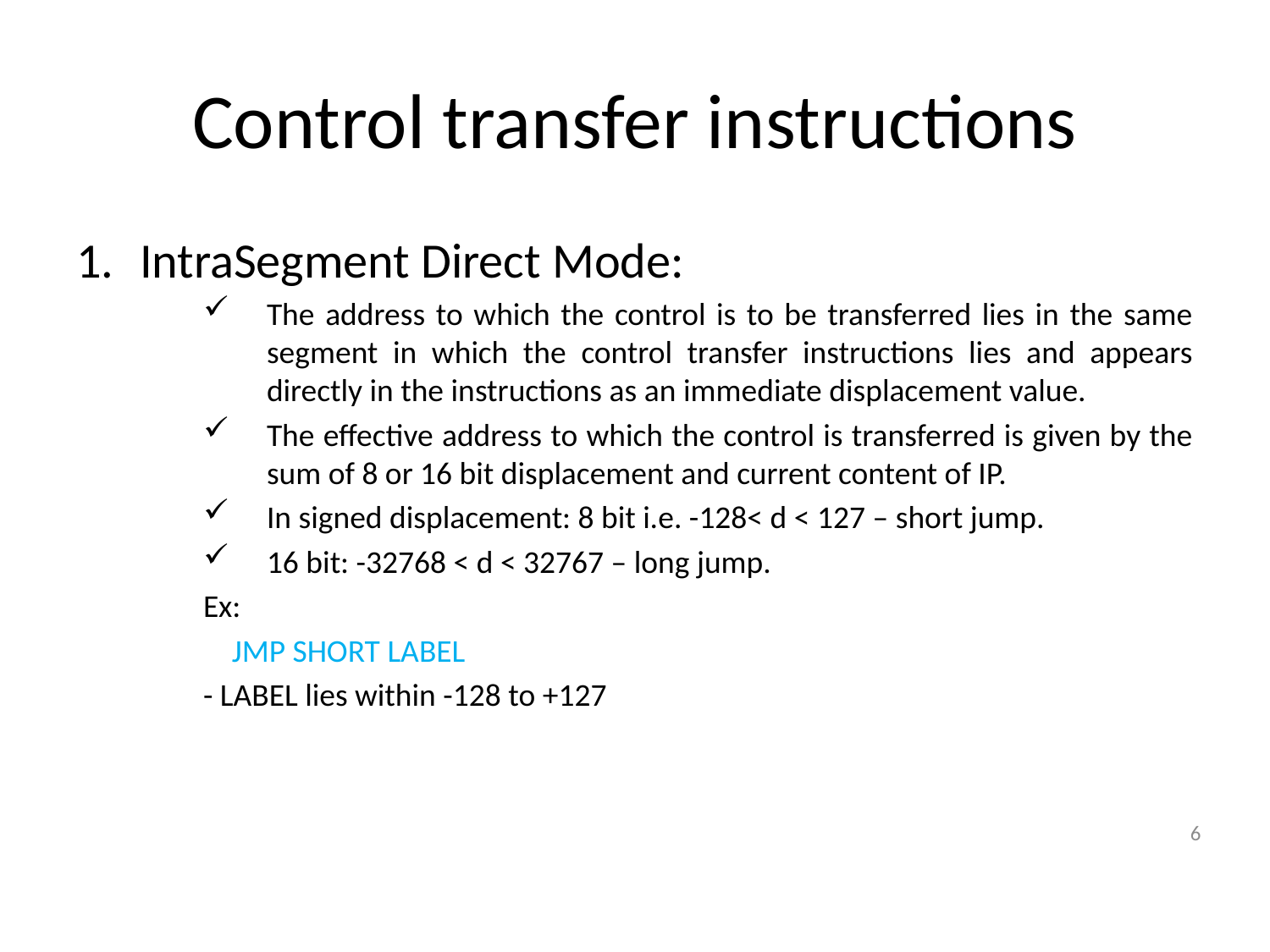

# Control transfer instructions
IntraSegment Direct Mode:
The address to which the control is to be transferred lies in the same segment in which the control transfer instructions lies and appears directly in the instructions as an immediate displacement value.
The effective address to which the control is transferred is given by the sum of 8 or 16 bit displacement and current content of IP.
In signed displacement: 8 bit i.e. -128< d < 127 – short jump.
16 bit: -32768 < d < 32767 – long jump.
Ex:
    JMP SHORT LABEL
- LABEL lies within -128 to +127

6